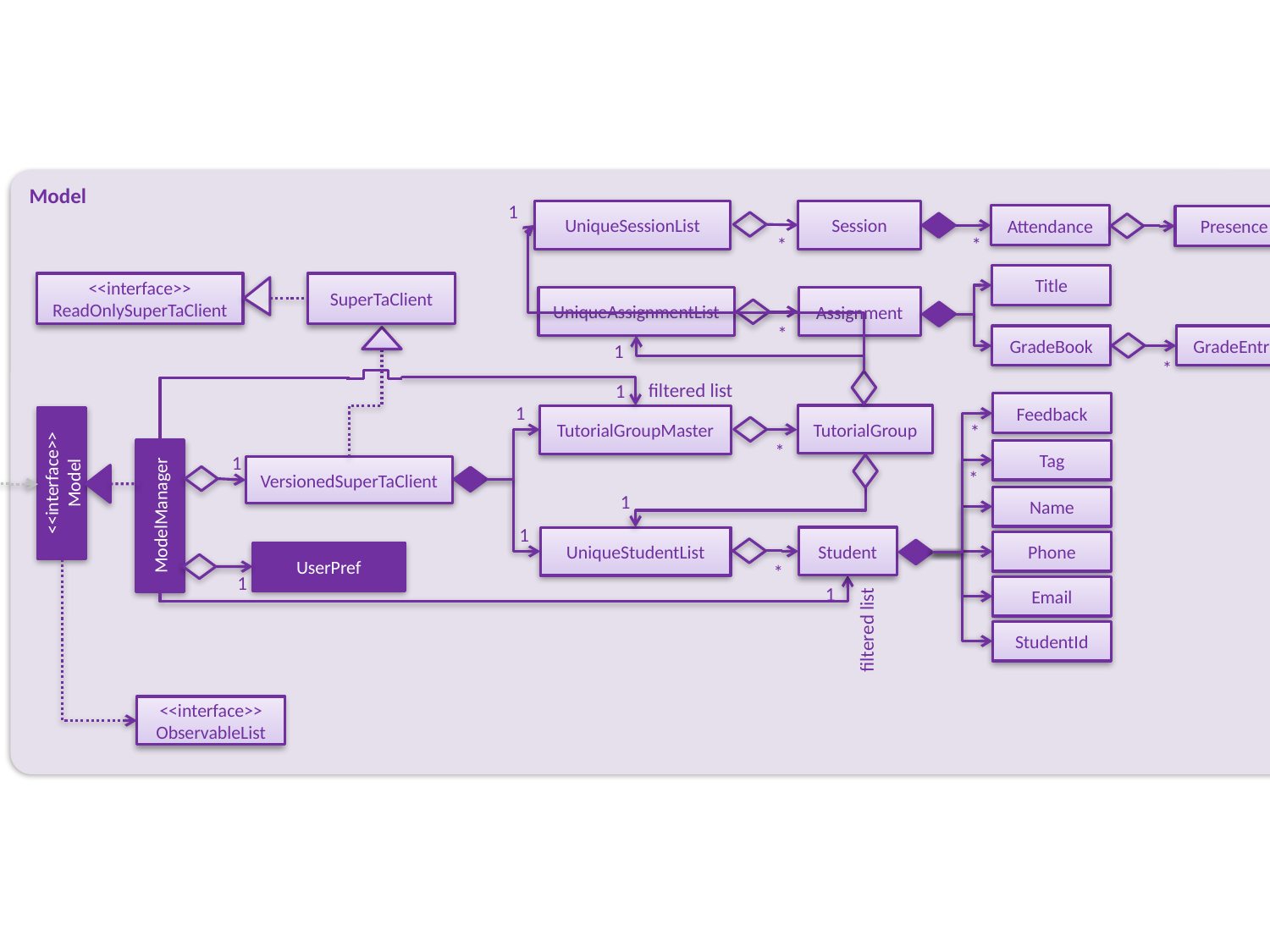

Model
1
UniqueSessionList
Session
Attendance
Presence

*
*
Title
<<interface>>
ReadOnlySuperTaClient
SuperTaClient

UniqueAssignmentList
Assignment

*
GradeBook
GradeEntry

1
*
filtered list

1
Feedback
1
TutorialGroup
TutorialGroupMaster

*
*
Tag
1
VersionedSuperTaClient
<<interface>>
Model

*

Name
1
ModelManager
1
Student
UniqueStudentList
Phone

UserPref

*
1
Email
1
filtered list
StudentId
<<interface>>
ObservableList